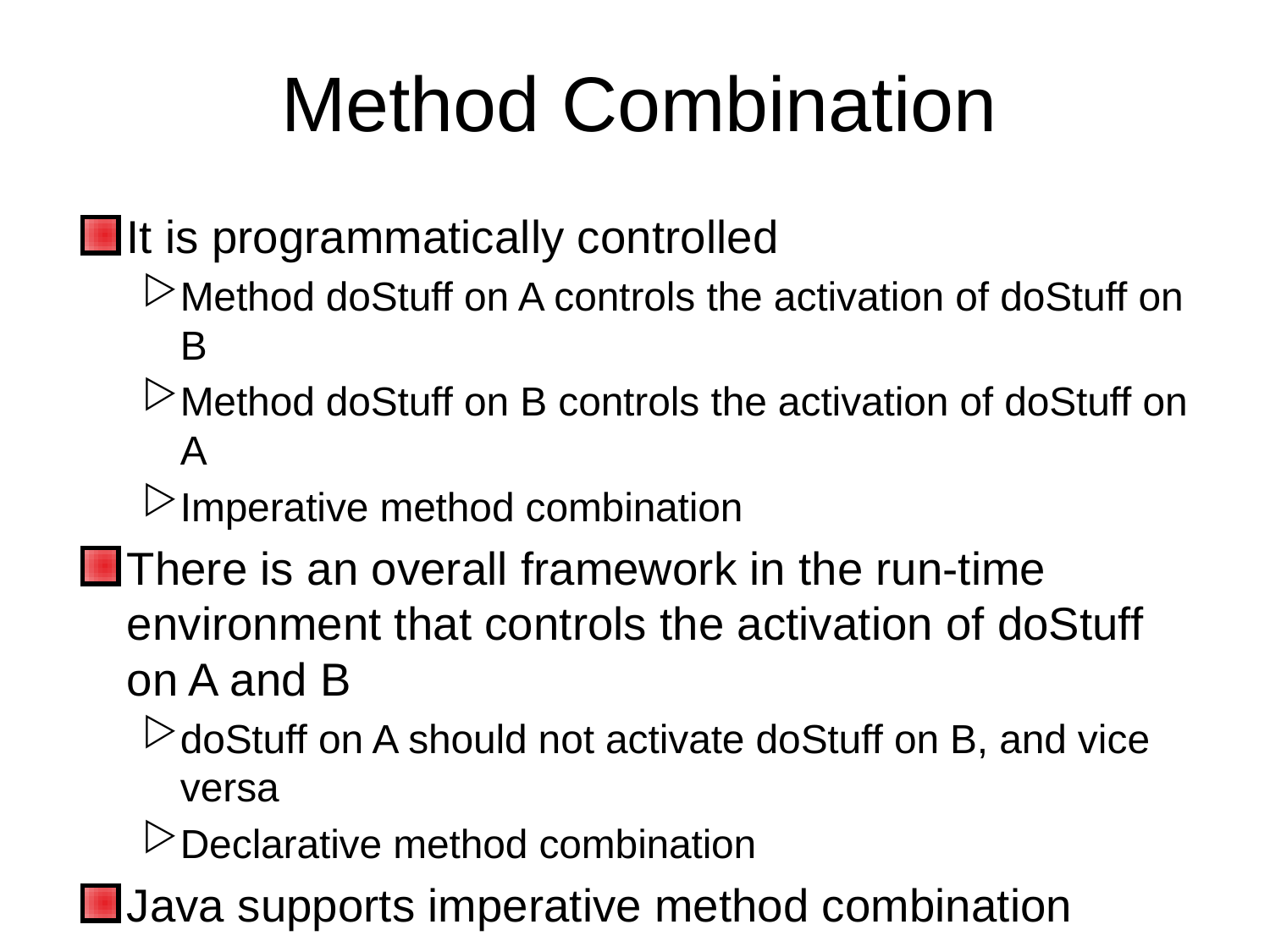

# Method Combination
It is programmatically controlled
Method doStuff on A controls the activation of doStuff on B
Method doStuff on B controls the activation of doStuff on A
Imperative method combination
There is an overall framework in the run-time environment that controls the activation of doStuff on A and B
doStuff on A should not activate doStuff on B, and vice versa
Declarative method combination
Java supports imperative method combination